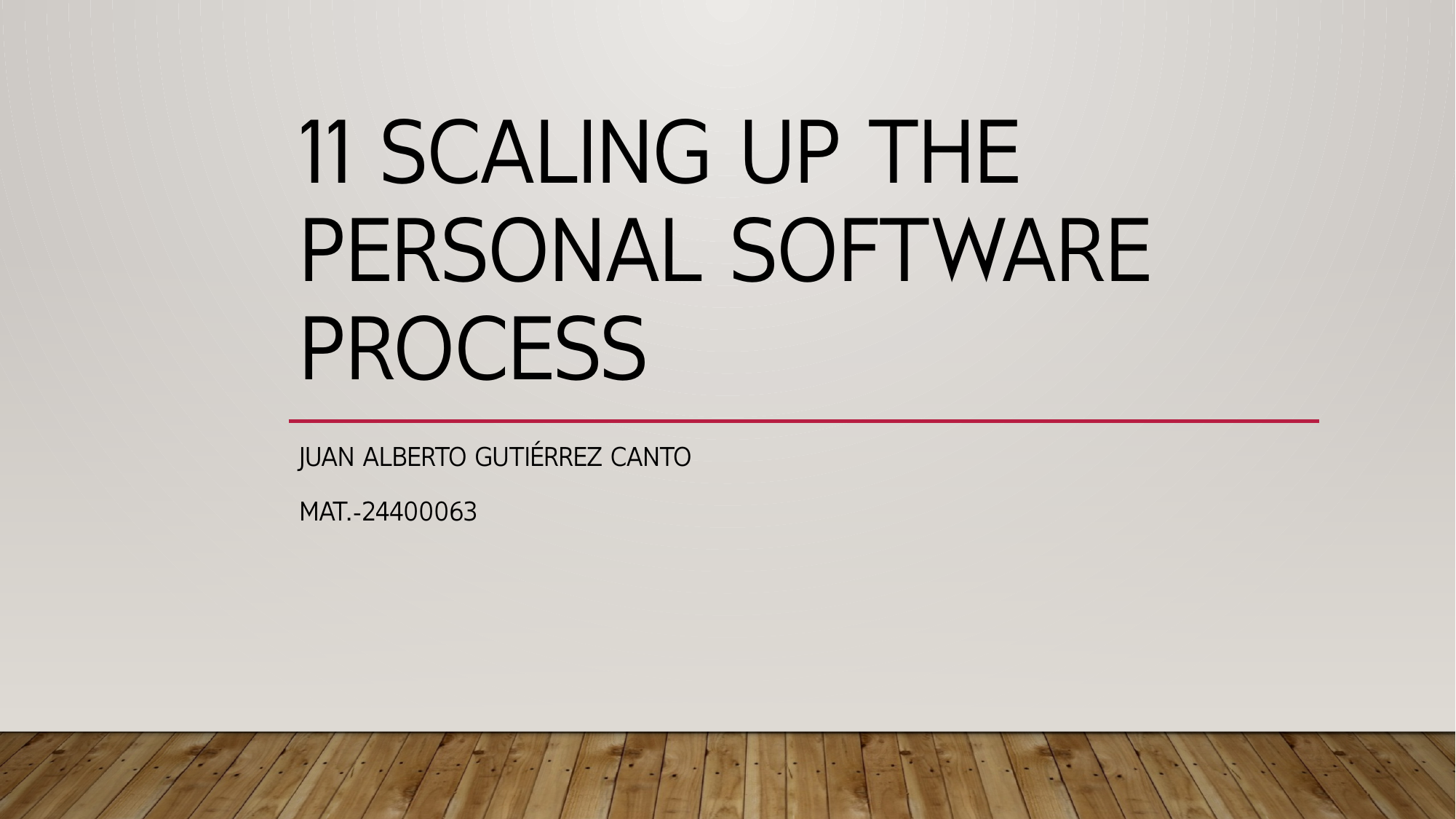

# 11 Scaling up the personal software process
Juan Alberto Gutiérrez canto
Mat.-24400063